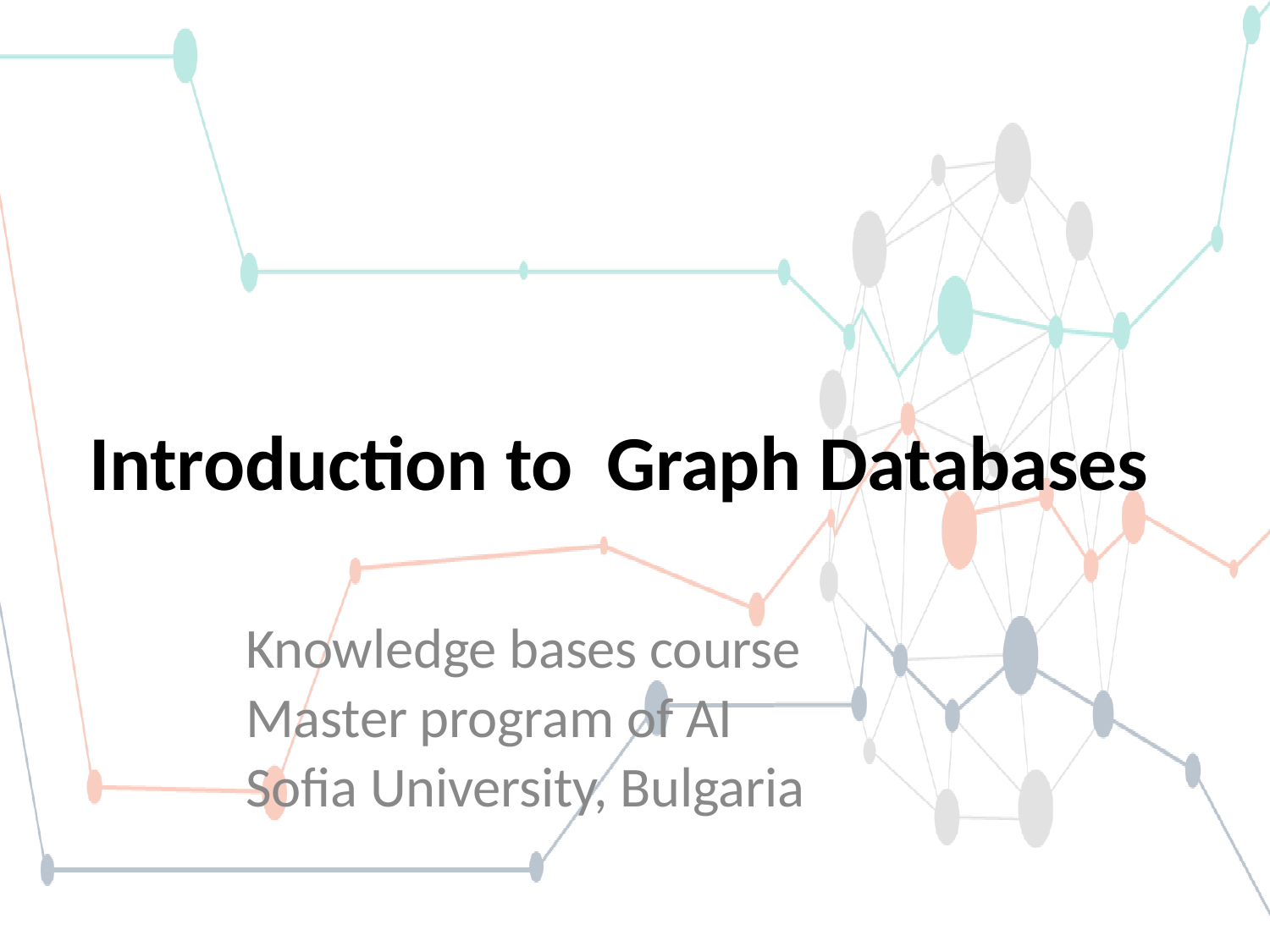

Introduction to  Graph Databases

Knowledge bases course
Master program of AI
Sofia University, Bulgaria